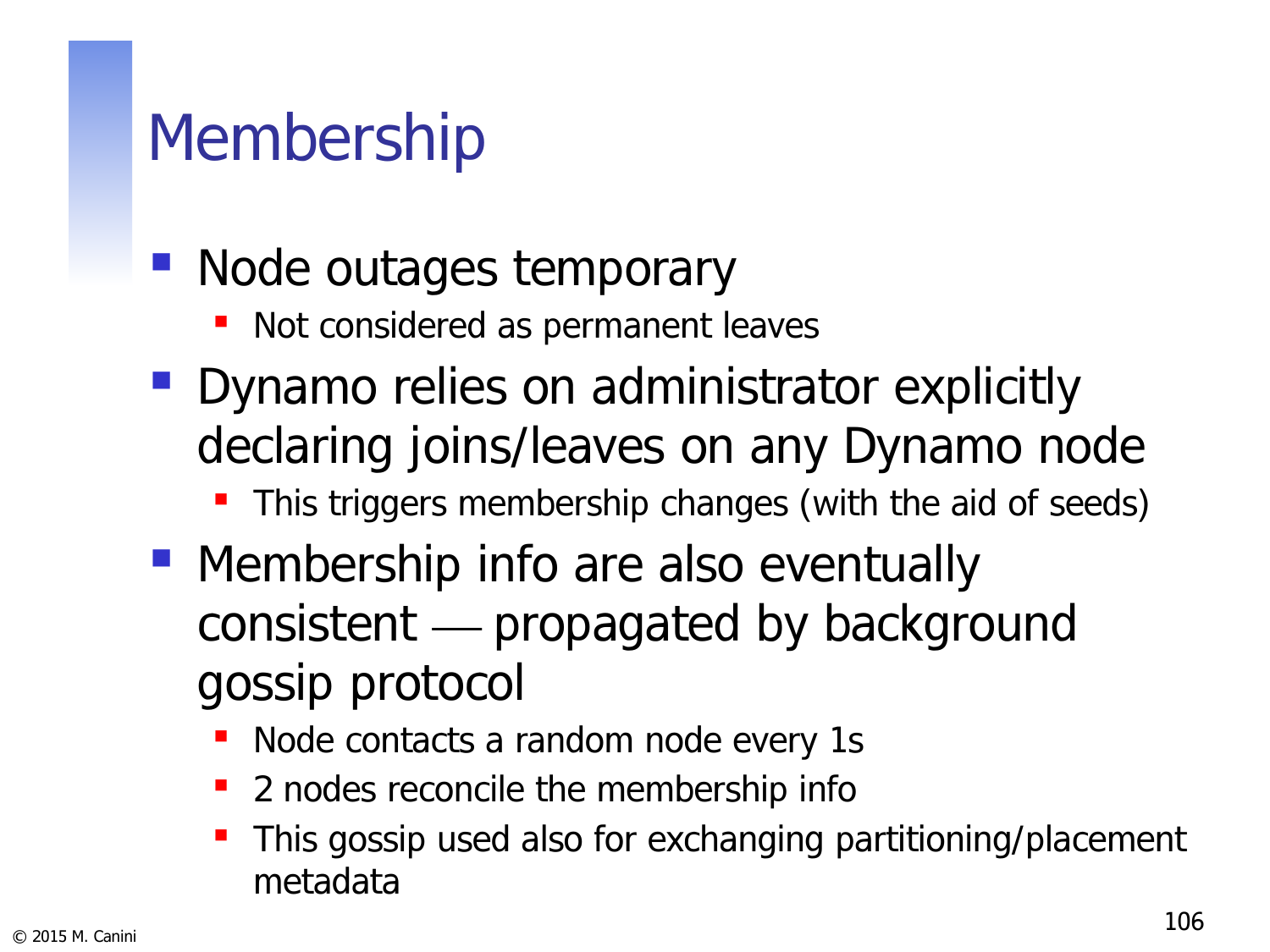

# Membership
Node outages temporary
Not considered as permanent leaves
Dynamo relies on administrator explicitly declaring joins/leaves on any Dynamo node
This triggers membership changes (with the aid of seeds)
Membership info are also eventually consistent — propagated by background gossip protocol
Node contacts a random node every 1s
2 nodes reconcile the membership info
This gossip used also for exchanging partitioning/placement metadata

106